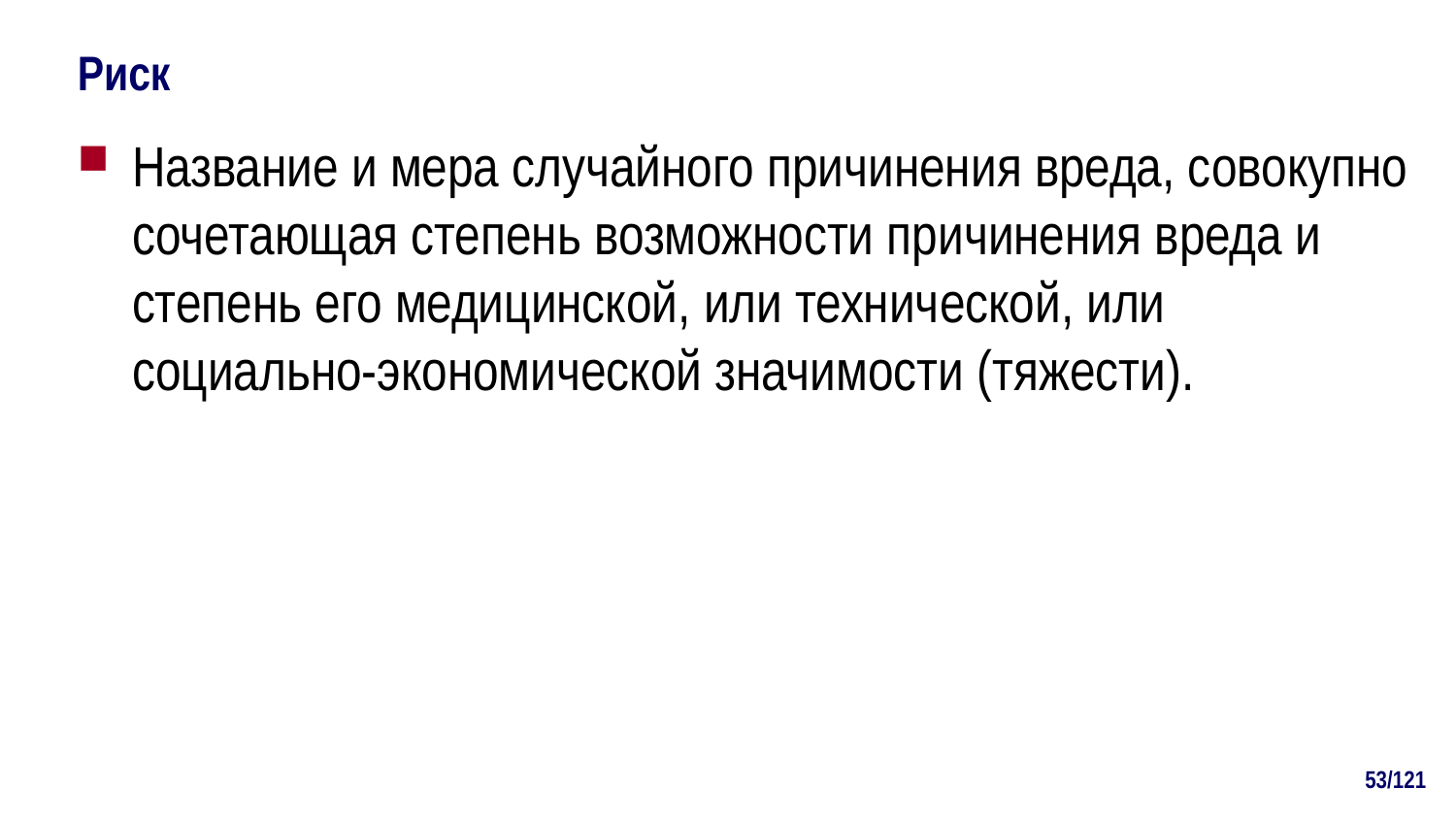

# Риск
Название и мера случайного причинения вреда, совокупно сочетающая степень возможности причинения вреда и степень его медицинской, или технической, или социально-экономической значимости (тяжести).